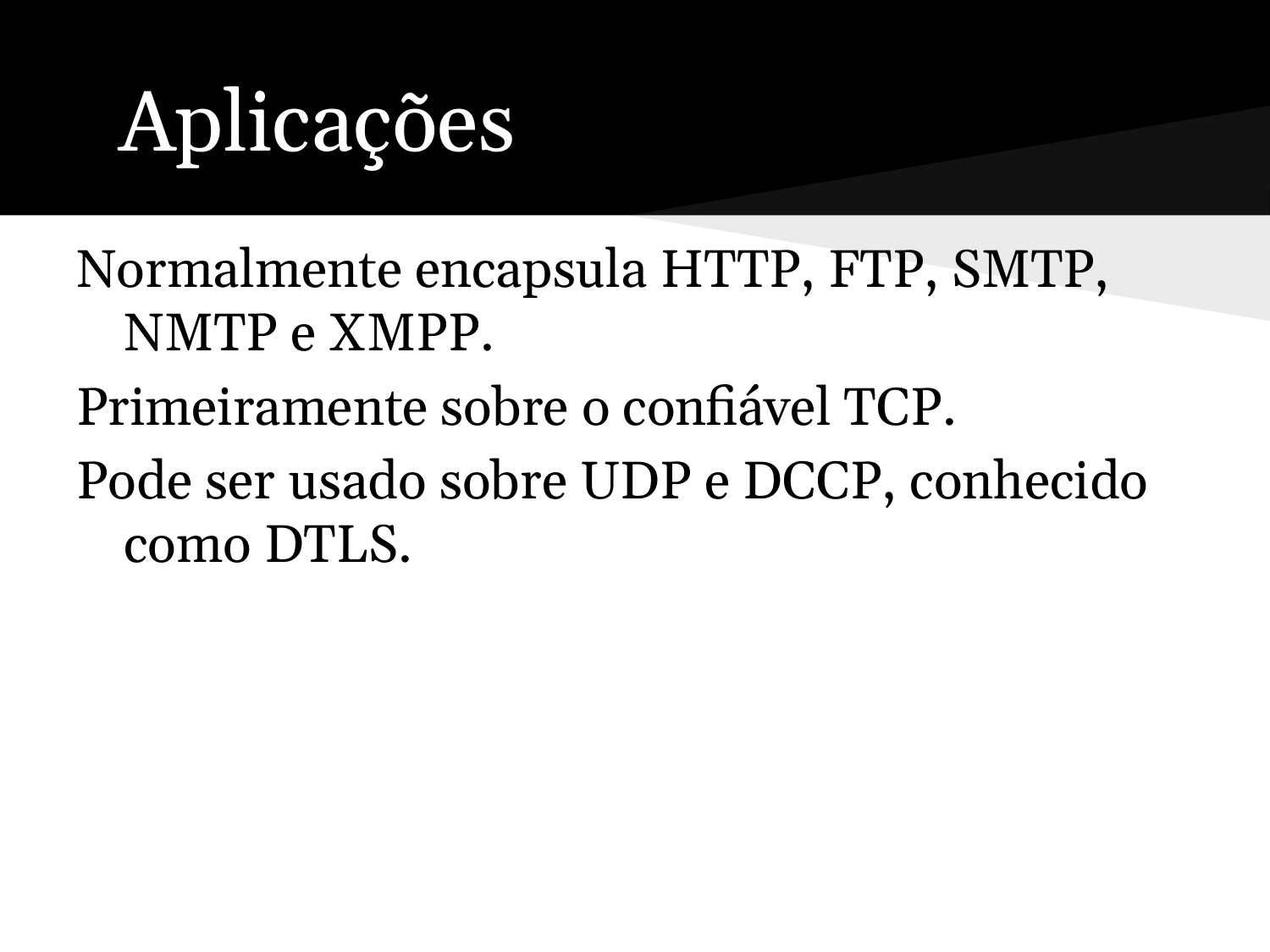

# Aplicações
Normalmente encapsula HTTP, FTP, SMTP, NMTP e XMPP.
Primeiramente sobre o confiável TCP.
Pode ser usado sobre UDP e DCCP, conhecido como DTLS.